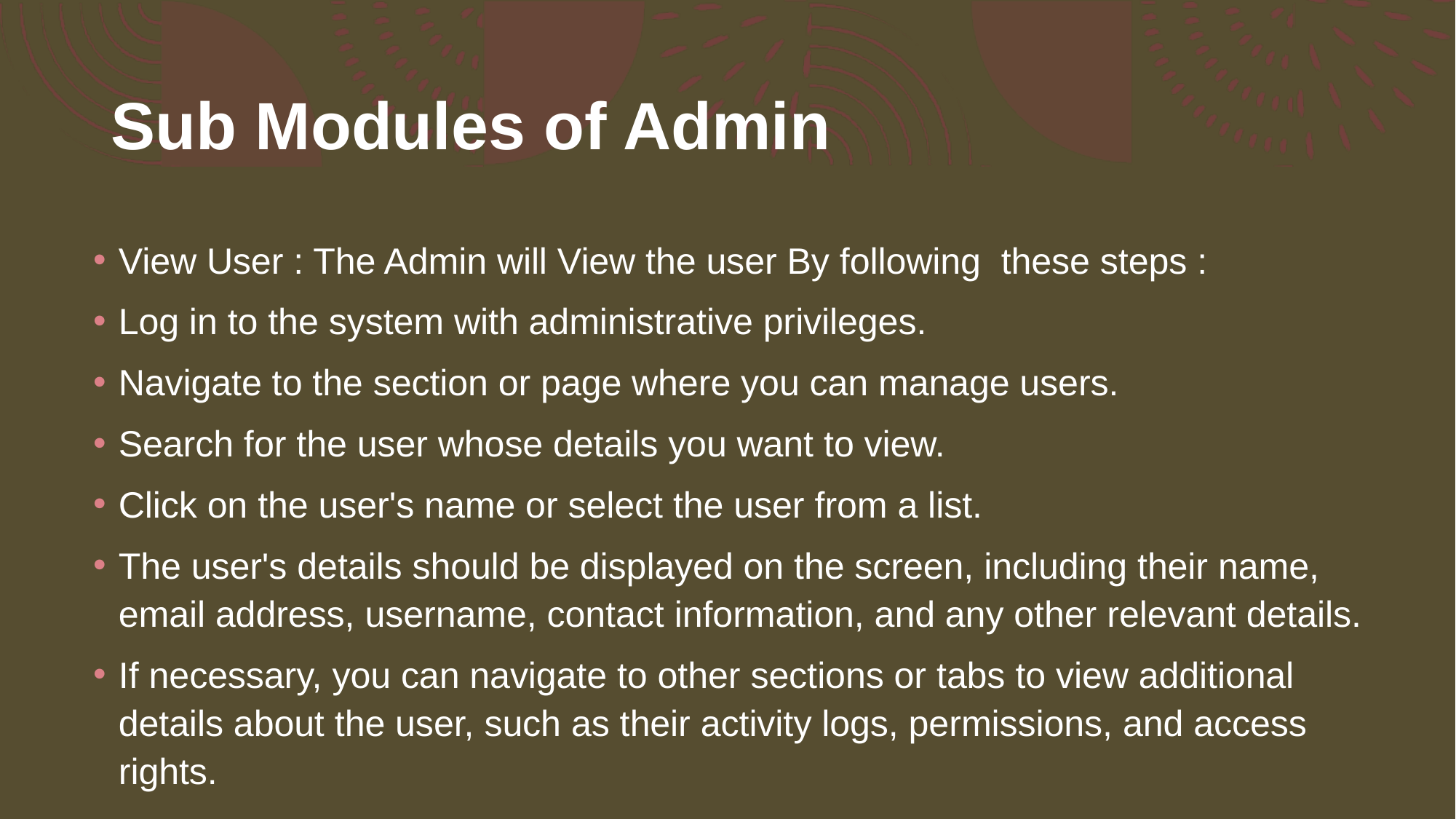

# Sub Modules of Admin
View User : The Admin will View the user By following  these steps :
Log in to the system with administrative privileges.
Navigate to the section or page where you can manage users.
Search for the user whose details you want to view.
Click on the user's name or select the user from a list.
The user's details should be displayed on the screen, including their name, email address, username, contact information, and any other relevant details.
If necessary, you can navigate to other sections or tabs to view additional details about the user, such as their activity logs, permissions, and access rights.